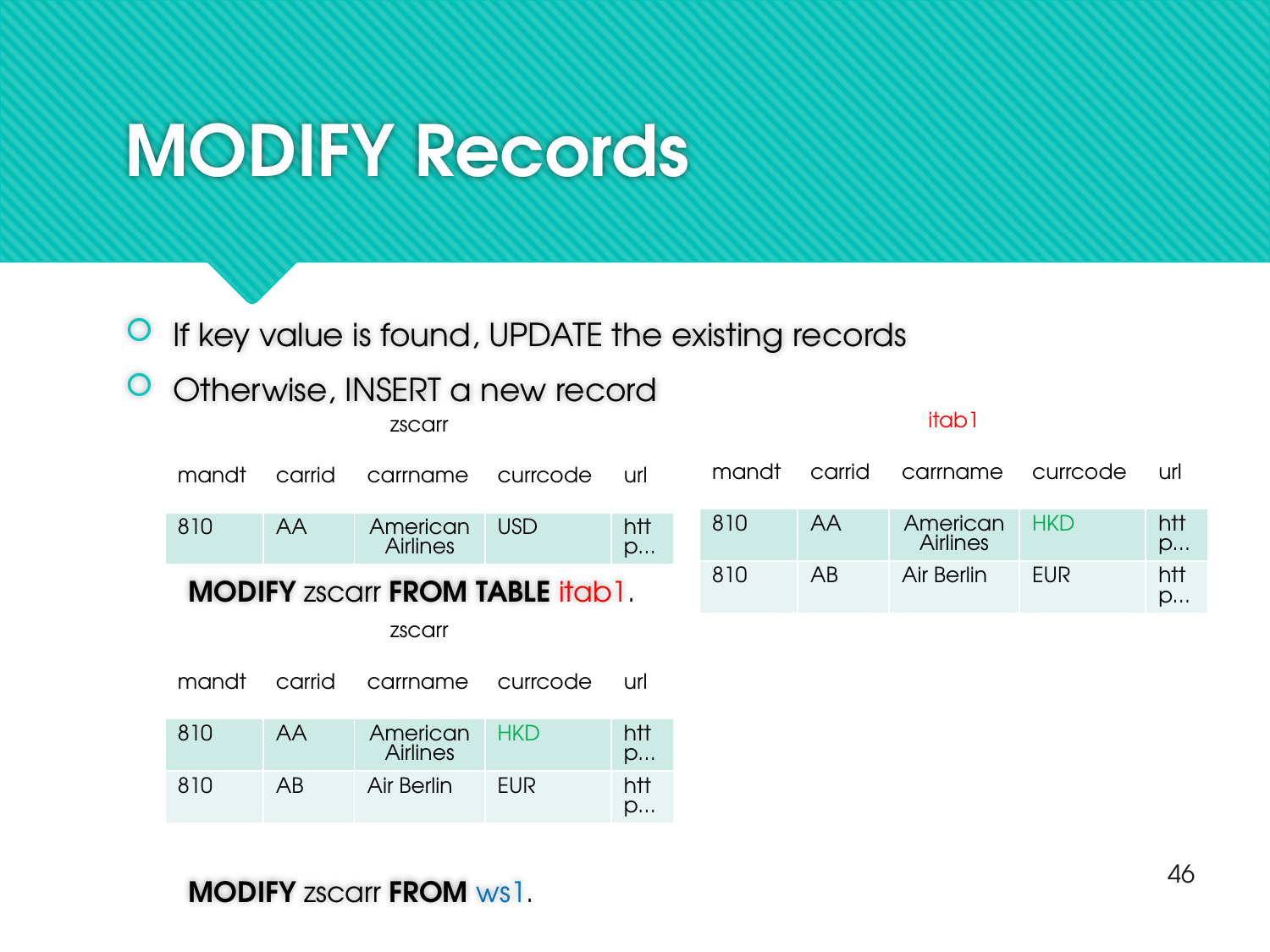

# MODIFY Records
If key value is found, UPDATE the existing records
Otherwise, INSERT a new record

MODIFY zscarr FROM TABLE itab1.

MODIFY zscarr FROM ws1.

| itab1 |  |  |  |  |
| --- | --- | --- | --- | --- |
| mandt | carrid | carrname | currcode | url |
| 810 | AA | American Airlines | HKD | http… |
| 810 | AB | Air Berlin | EUR | http… |
| zscarr |  |  |  |  |
| --- | --- | --- | --- | --- |
| mandt | carrid | carrname | currcode | url |
| 810 | AA | American Airlines | USD | http… |
| zscarr |  |  |  |  |
| --- | --- | --- | --- | --- |
| mandt | carrid | carrname | currcode | url |
| 810 | AA | American Airlines | HKD | http… |
| 810 | AB | Air Berlin | EUR | http… |
46